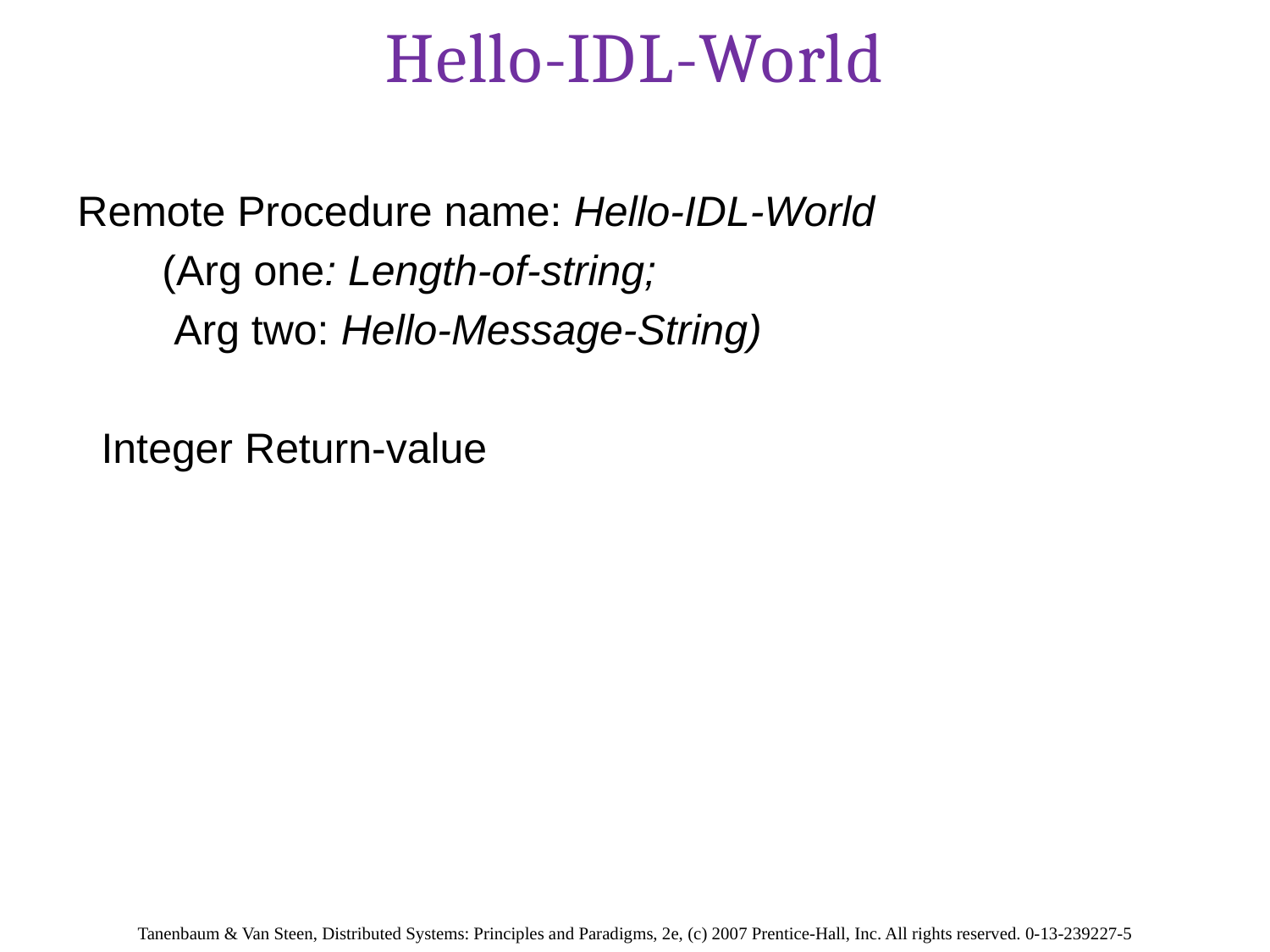

# Hello-IDL-World
Remote Procedure name: Hello-IDL-World
	(Arg one: Length-of-string;
	 Arg two: Hello-Message-String)

  Integer Return-value
Tanenbaum & Van Steen, Distributed Systems: Principles and Paradigms, 2e, (c) 2007 Prentice-Hall, Inc. All rights reserved. 0-13-239227-5